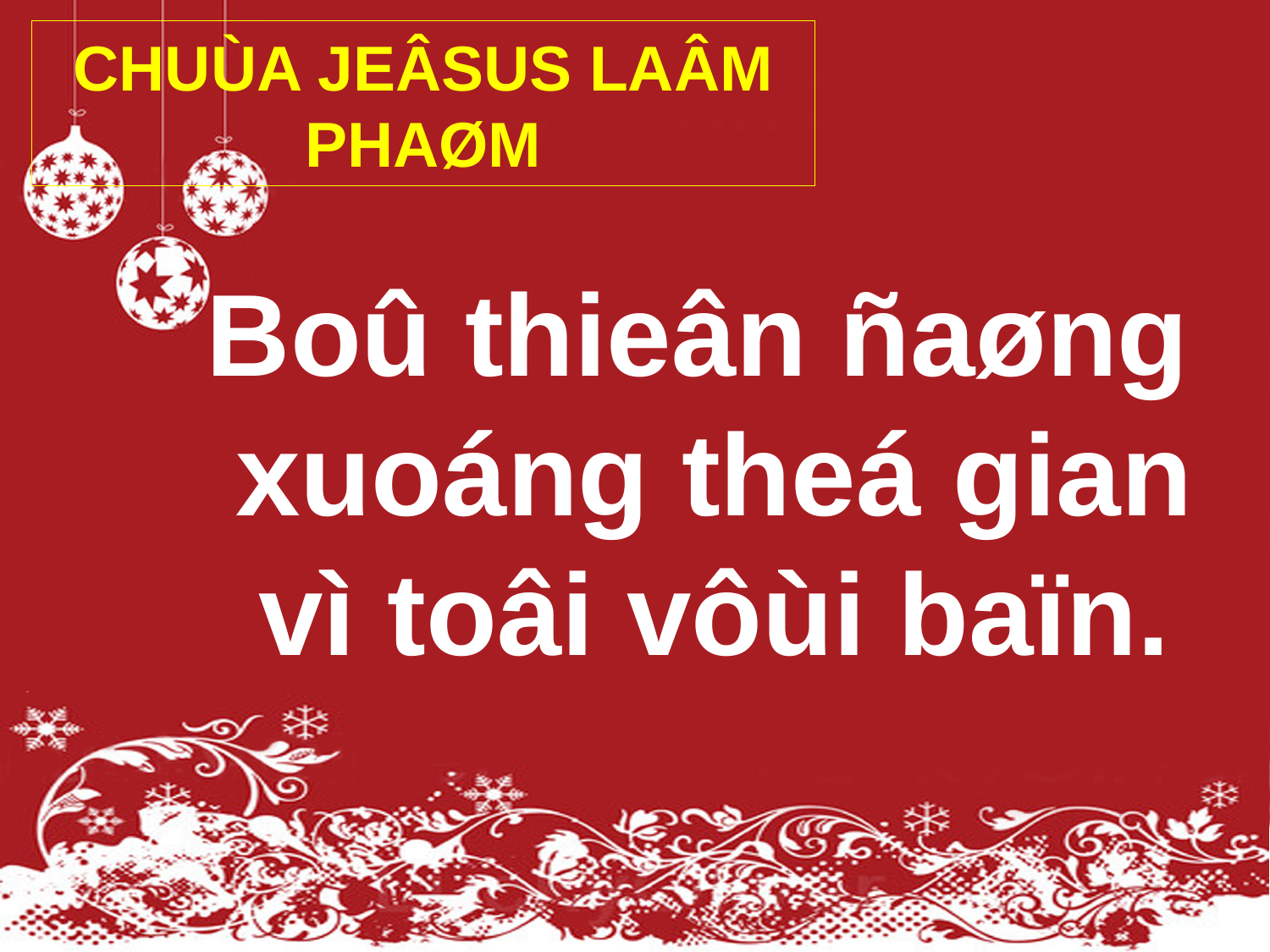

CHUÙA JEÂSUS LAÂM PHAØM
Boû thieân ñaøng
xuoáng theá gian
vì toâi vôùi baïn.